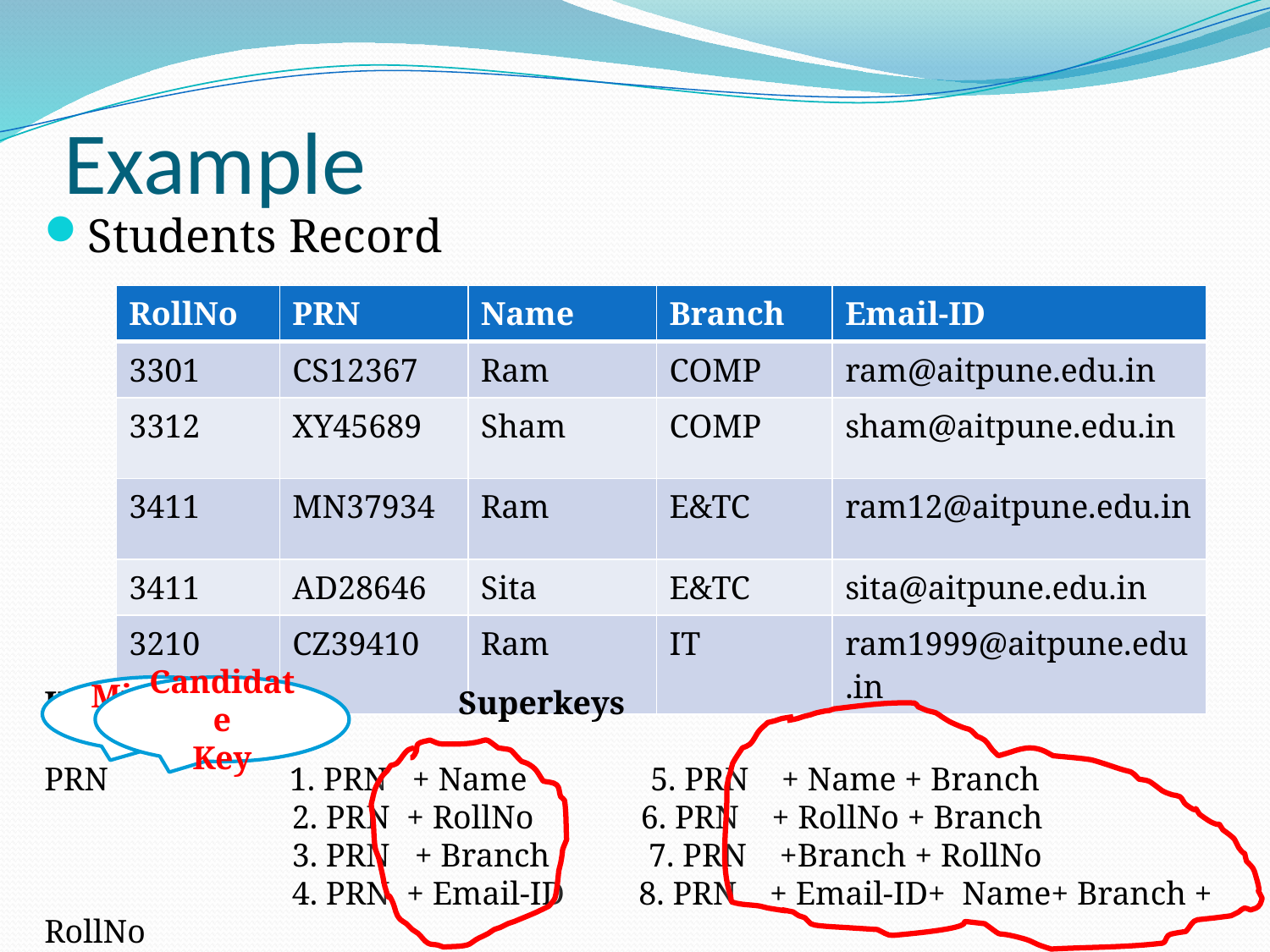

# Example
Students Record

| RollNo | PRN | Name | Branch | Email-ID |
| --- | --- | --- | --- | --- |
| 3301 | CS12367 | Ram | COMP | ram@aitpune.edu.in |
| 3312 | XY45689 | Sham | COMP | sham@aitpune.edu.in |
| 3411 | MN37934 | Ram | E&TC | ram12@aitpune.edu.in |
| 3411 | AD28646 | Sita | E&TC | sita@aitpune.edu.in |
| 3210 | CZ39410 | Ram | IT | ram1999@aitpune.edu.in |
Key                                           Superkeys

PRN                      1. PRN   + Name               5. PRN    + Name + Branch
                              2. PRN  + RollNo             6. PRN    + RollNo + Branch
                              3. PRN   + Branch            7. PRN    +Branch + RollNo
                              4. PRN  + Email-ID         8. PRN    + Email-ID+  Name+ Branch + RollNo

Minimal
Key
Candidate
Key